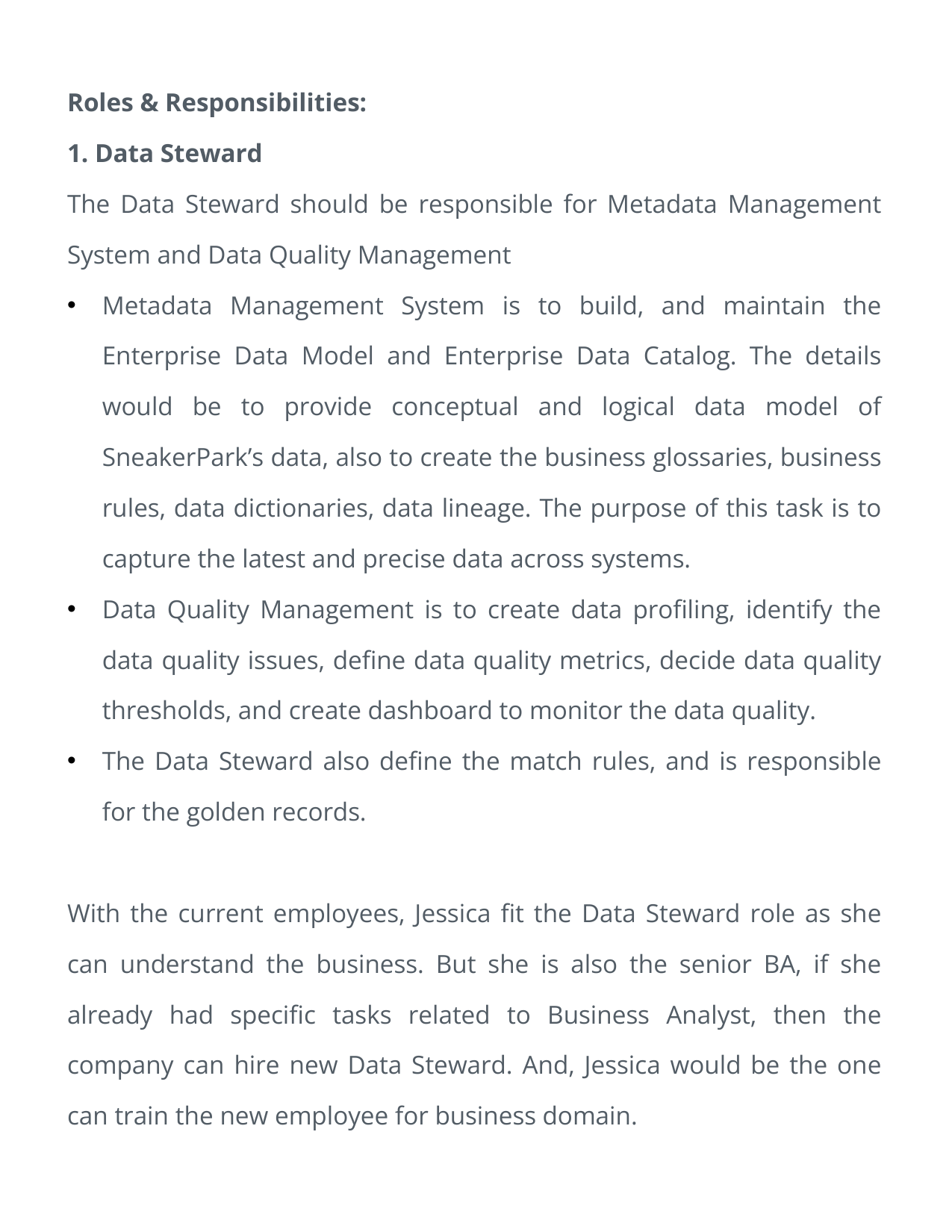

Roles & Responsibilities:
1. Data Steward
The Data Steward should be responsible for Metadata Management System and Data Quality Management
Metadata Management System is to build, and maintain the Enterprise Data Model and Enterprise Data Catalog. The details would be to provide conceptual and logical data model of SneakerPark’s data, also to create the business glossaries, business rules, data dictionaries, data lineage. The purpose of this task is to capture the latest and precise data across systems.
Data Quality Management is to create data profiling, identify the data quality issues, define data quality metrics, decide data quality thresholds, and create dashboard to monitor the data quality.
The Data Steward also define the match rules, and is responsible for the golden records.

With the current employees, Jessica fit the Data Steward role as she can understand the business. But she is also the senior BA, if she already had specific tasks related to Business Analyst, then the company can hire new Data Steward. And, Jessica would be the one can train the new employee for business domain.